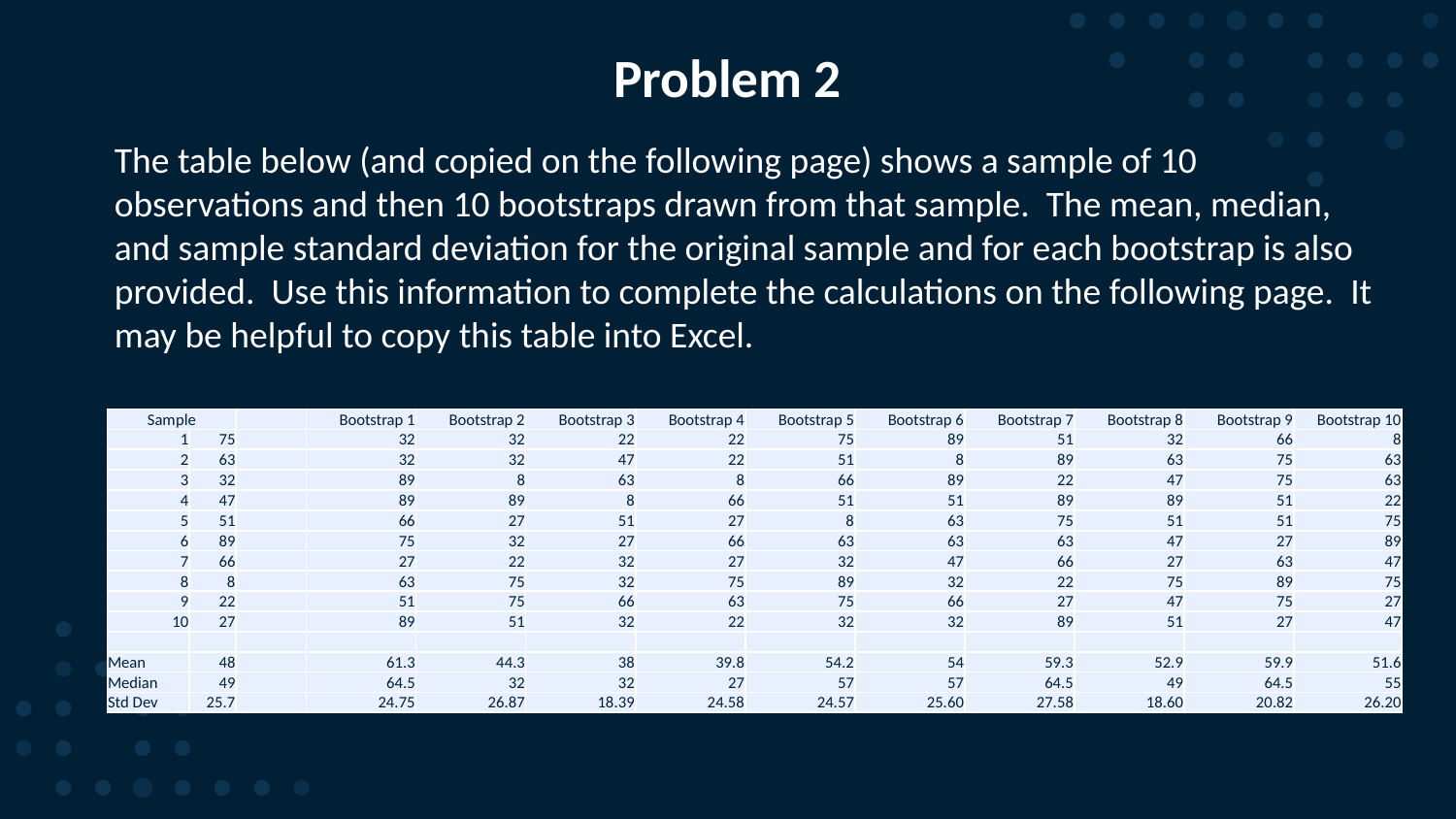

# Problem 2
The table below (and copied on the following page) shows a sample of 10 observations and then 10 bootstraps drawn from that sample.  The mean, median, and sample standard deviation for the original sample and for each bootstrap is also provided.  Use this information to complete the calculations on the following page.  It may be helpful to copy this table into Excel.
| Sample |  |  | Bootstrap 1 | Bootstrap 2 | Bootstrap 3 | Bootstrap 4 | Bootstrap 5 | Bootstrap 6 | Bootstrap 7 | Bootstrap 8 | Bootstrap 9 | Bootstrap 10 |
| --- | --- | --- | --- | --- | --- | --- | --- | --- | --- | --- | --- | --- |
| 1 | 75 |  | 32 | 32 | 22 | 22 | 75 | 89 | 51 | 32 | 66 | 8 |
| 2 | 63 |  | 32 | 32 | 47 | 22 | 51 | 8 | 89 | 63 | 75 | 63 |
| 3 | 32 |  | 89 | 8 | 63 | 8 | 66 | 89 | 22 | 47 | 75 | 63 |
| 4 | 47 |  | 89 | 89 | 8 | 66 | 51 | 51 | 89 | 89 | 51 | 22 |
| 5 | 51 |  | 66 | 27 | 51 | 27 | 8 | 63 | 75 | 51 | 51 | 75 |
| 6 | 89 |  | 75 | 32 | 27 | 66 | 63 | 63 | 63 | 47 | 27 | 89 |
| 7 | 66 |  | 27 | 22 | 32 | 27 | 32 | 47 | 66 | 27 | 63 | 47 |
| 8 | 8 |  | 63 | 75 | 32 | 75 | 89 | 32 | 22 | 75 | 89 | 75 |
| 9 | 22 |  | 51 | 75 | 66 | 63 | 75 | 66 | 27 | 47 | 75 | 27 |
| 10 | 27 |  | 89 | 51 | 32 | 22 | 32 | 32 | 89 | 51 | 27 | 47 |
|  |  |  |  |  |  |  |  |  |  |  |  |  |
| Mean | 48 |  | 61.3 | 44.3 | 38 | 39.8 | 54.2 | 54 | 59.3 | 52.9 | 59.9 | 51.6 |
| Median | 49 |  | 64.5 | 32 | 32 | 27 | 57 | 57 | 64.5 | 49 | 64.5 | 55 |
| Std Dev | 25.7 |  | 24.75 | 26.87 | 18.39 | 24.58 | 24.57 | 25.60 | 27.58 | 18.60 | 20.82 | 26.20 |